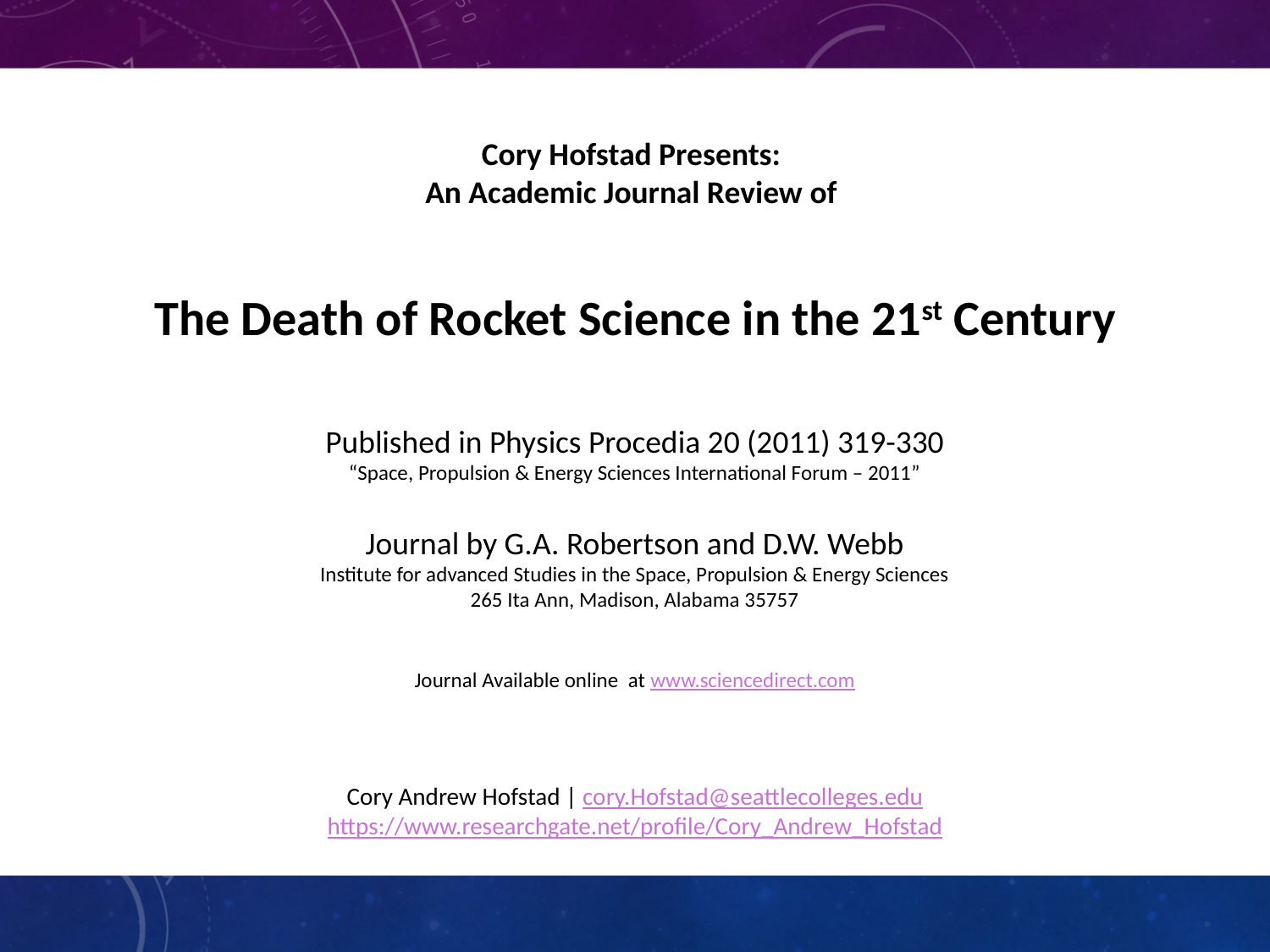

Cory Hofstad Presents:
An Academic Journal Review of

The Death of Rocket Science in the 21st Century

Published in Physics Procedia 20 (2011) 319-330
“Space, Propulsion & Energy Sciences International Forum – 2011”

Journal by G.A. Robertson and D.W. Webb
Institute for advanced Studies in the Space, Propulsion & Energy Sciences
265 Ita Ann, Madison, Alabama 35757

Journal Available online  at www.sciencedirect.com

Cory Andrew Hofstad | cory.Hofstad@seattlecolleges.edu
https://www.researchgate.net/profile/Cory_Andrew_Hofstad